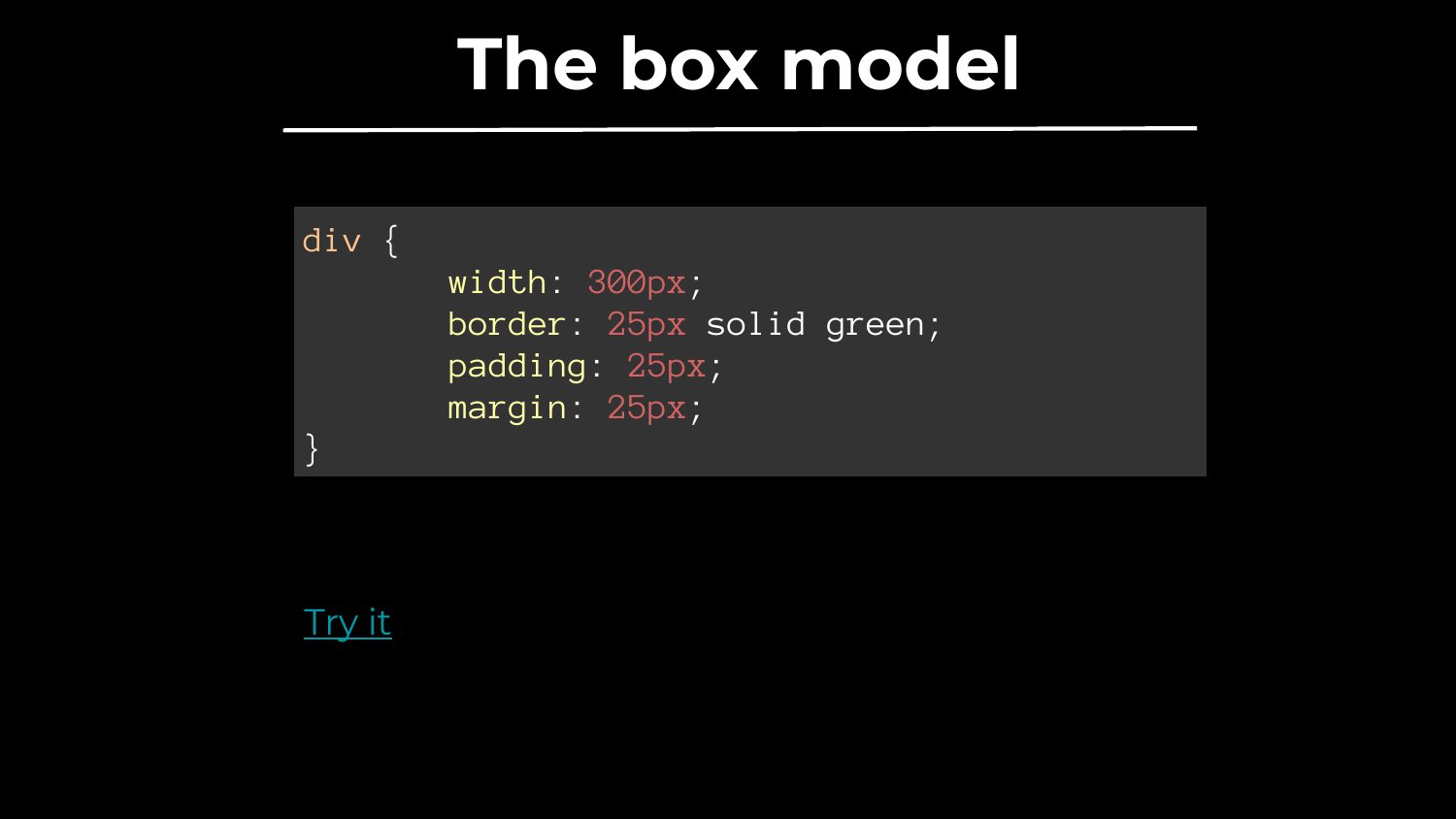

The box model

| div { width: 300px; border: 25px solid green; padding: 25px; margin: 25px; } |
| --- |
Try it